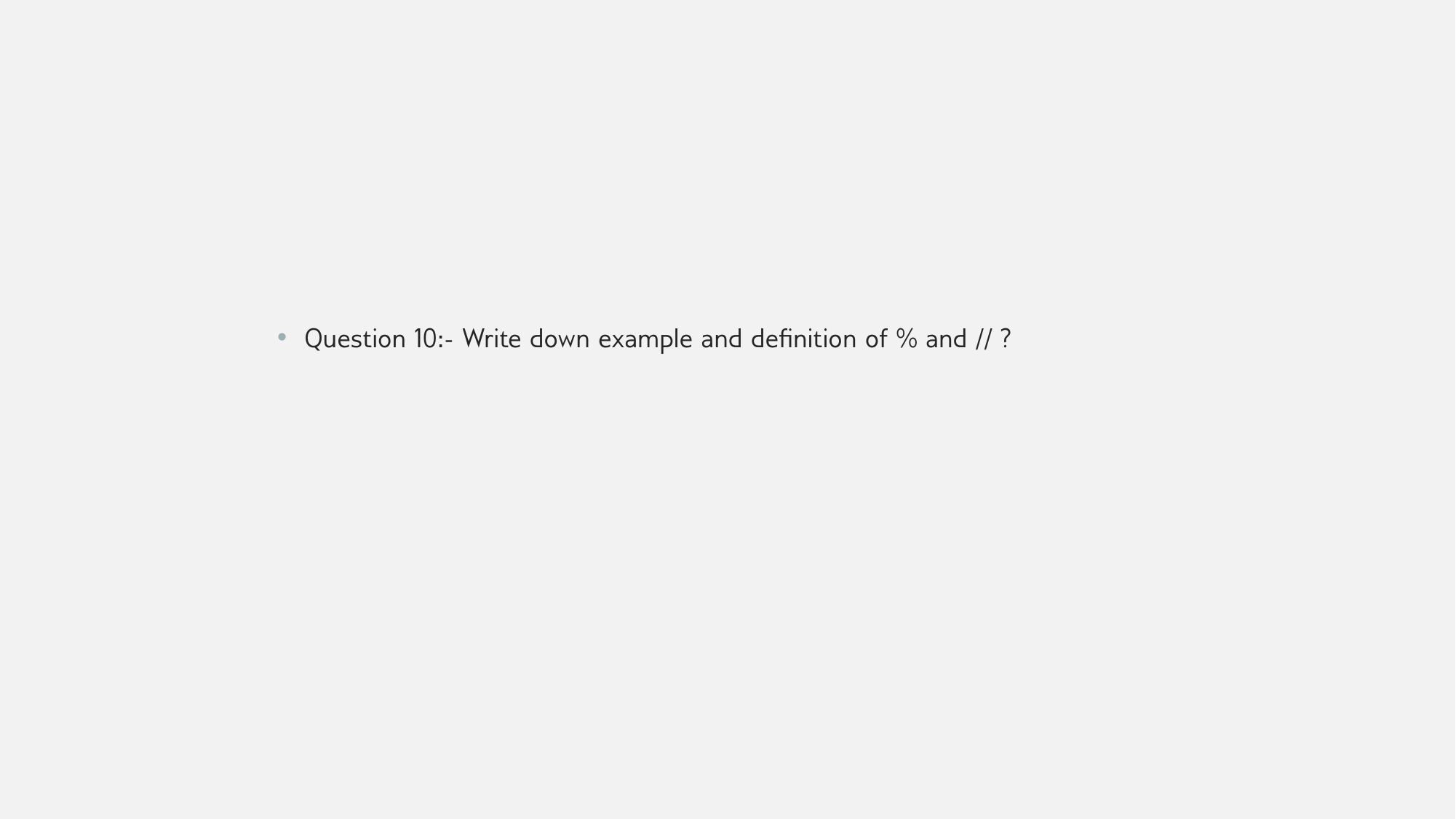

#
Question 10:- Write down example and definition of % and // ?